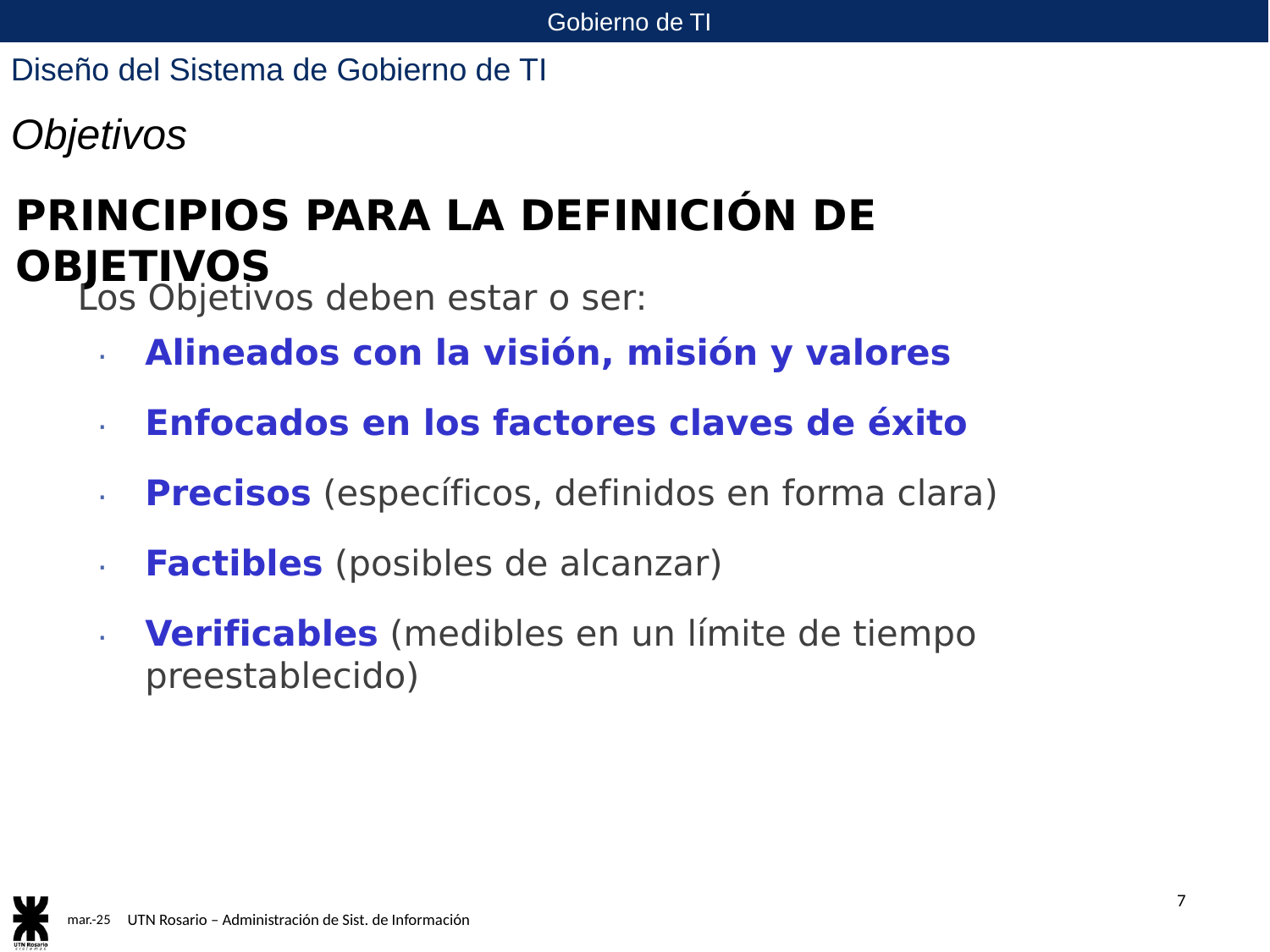

Diseño del Sistema de Gobierno de TI
Objetivos
Principios para la definición de objetivos
Los Objetivos deben estar o ser:
Alineados con la visión, misión y valores
Enfocados en los factores claves de éxito
Precisos (específicos, definidos en forma clara)
Factibles (posibles de alcanzar)
Verificables (medibles en un límite de tiempo preestablecido)
7